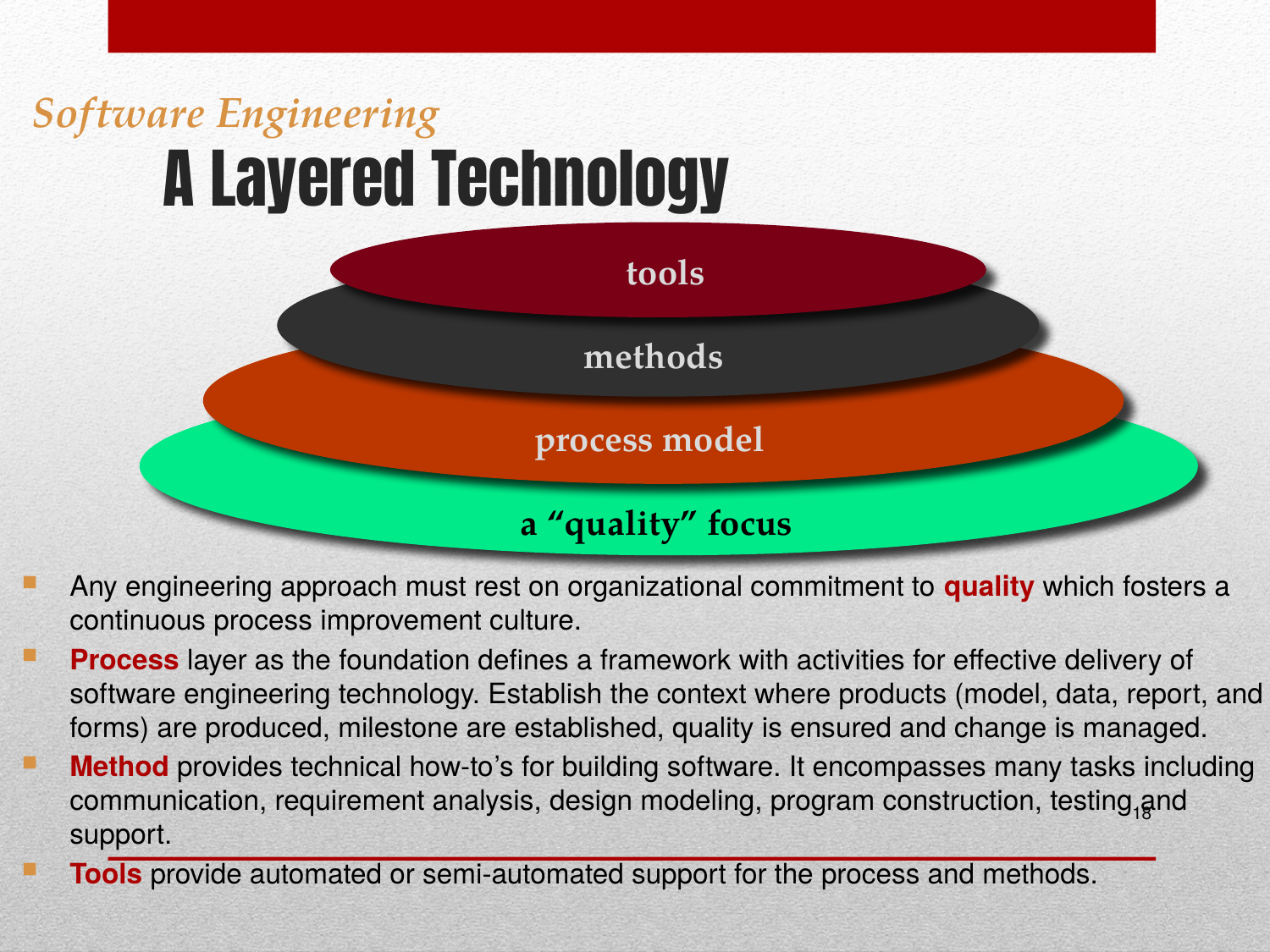

Software Engineering
# A Layered Technology

tools

methods

process model
a “quality” focus
Any engineering approach must rest on organizational commitment to quality which fosters a continuous process improvement culture.
Process layer as the foundation defines a framework with activities for effective delivery of software engineering technology. Establish the context where products (model, data, report, and forms) are produced, milestone are established, quality is ensured and change is managed.
Method provides technical how-to’s for building software. It encompasses many tasks including communication, requirement analysis, design modeling, program construction, testing and support.
Tools provide automated or semi-automated support for the process and methods.
18